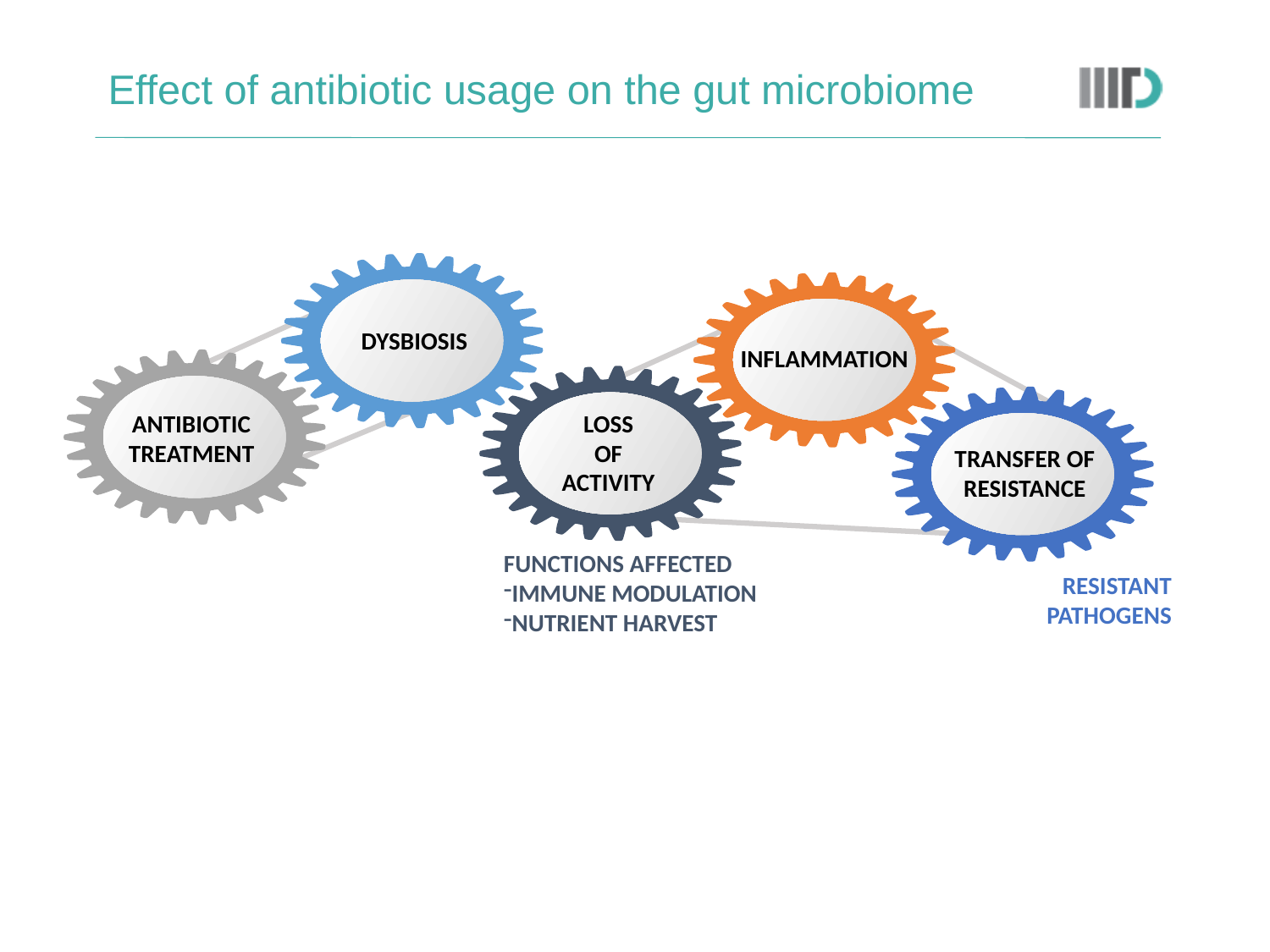

# Effect of antibiotic usage on the gut microbiome

INFLAMMATION

Antibiotic
Treatment

FUNCTIONS AFFECTED
IMMUNE MODULATION
NUTRIENT HARVEST
RESISTANT
PATHOGENS
Dysbiosis
Loss
of
Activity
TRANSFER OF RESISTANCE